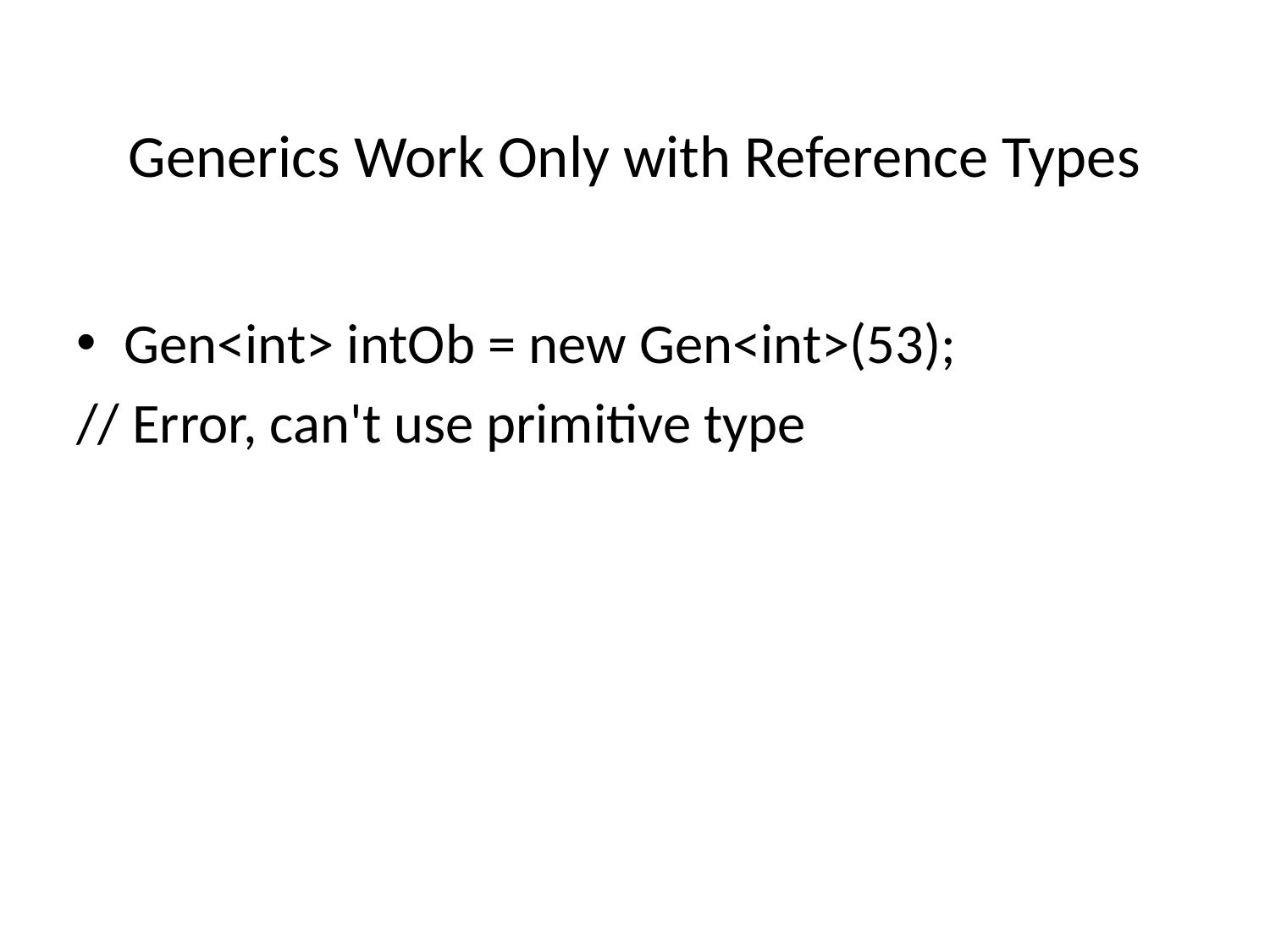

# Generics Work Only with Reference Types

Gen<int> intOb = new Gen<int>(53);
// Error, can't use primitive type